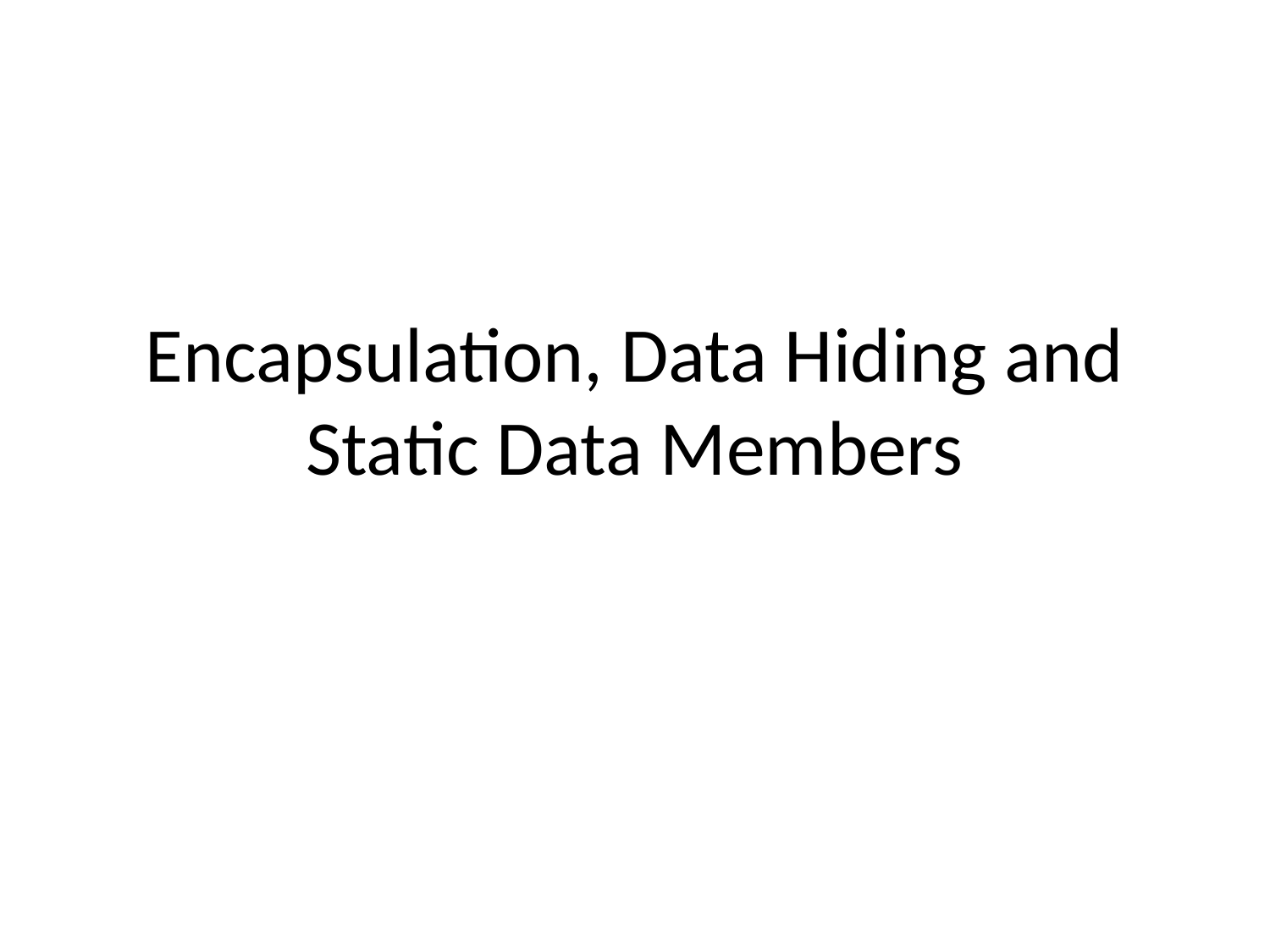

# Encapsulation, Data Hiding and Static Data Members